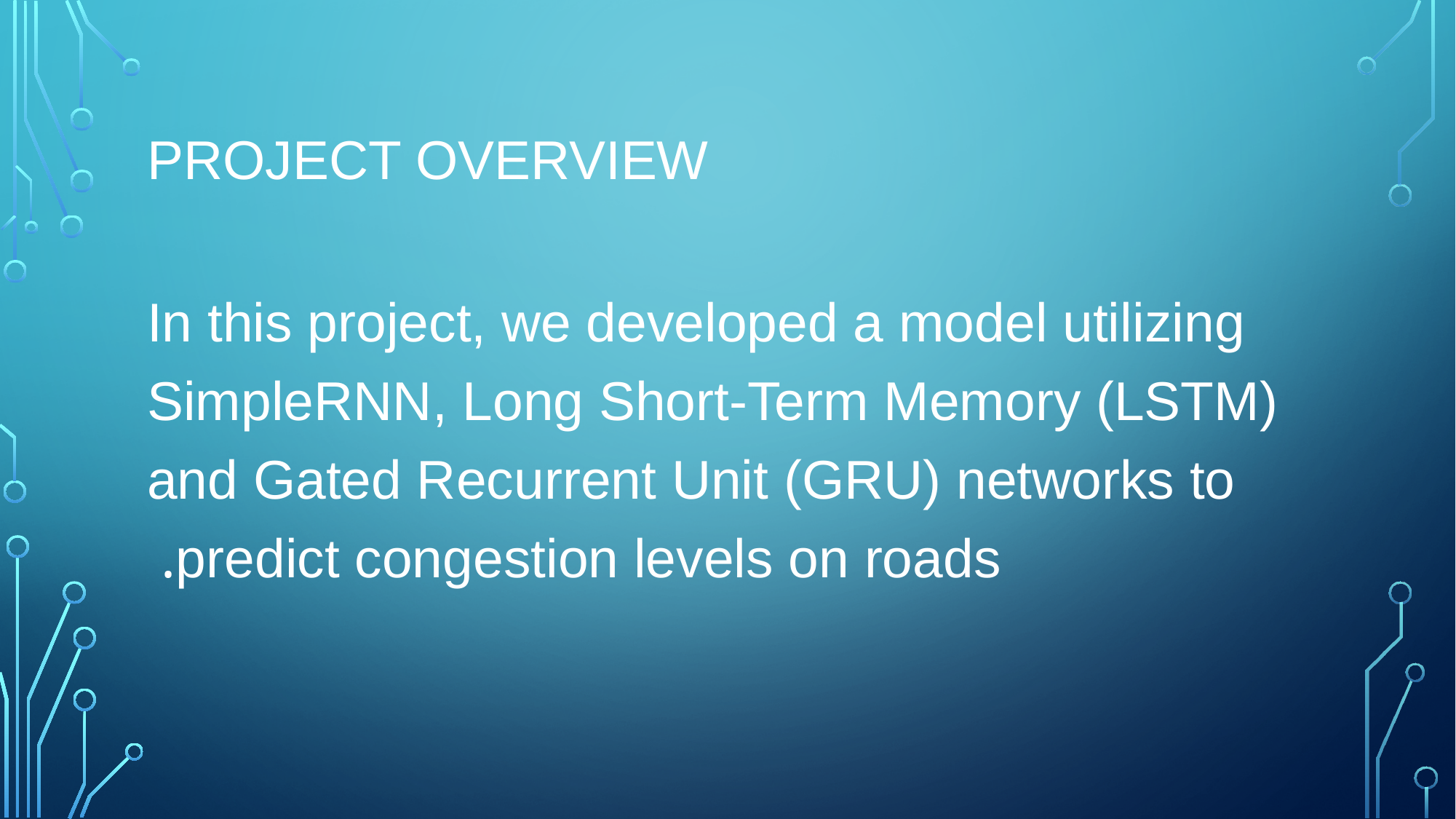

# Project overview
In this project, we developed a model utilizing SimpleRNN, Long Short-Term Memory (LSTM) and Gated Recurrent Unit (GRU) networks to predict congestion levels on roads.